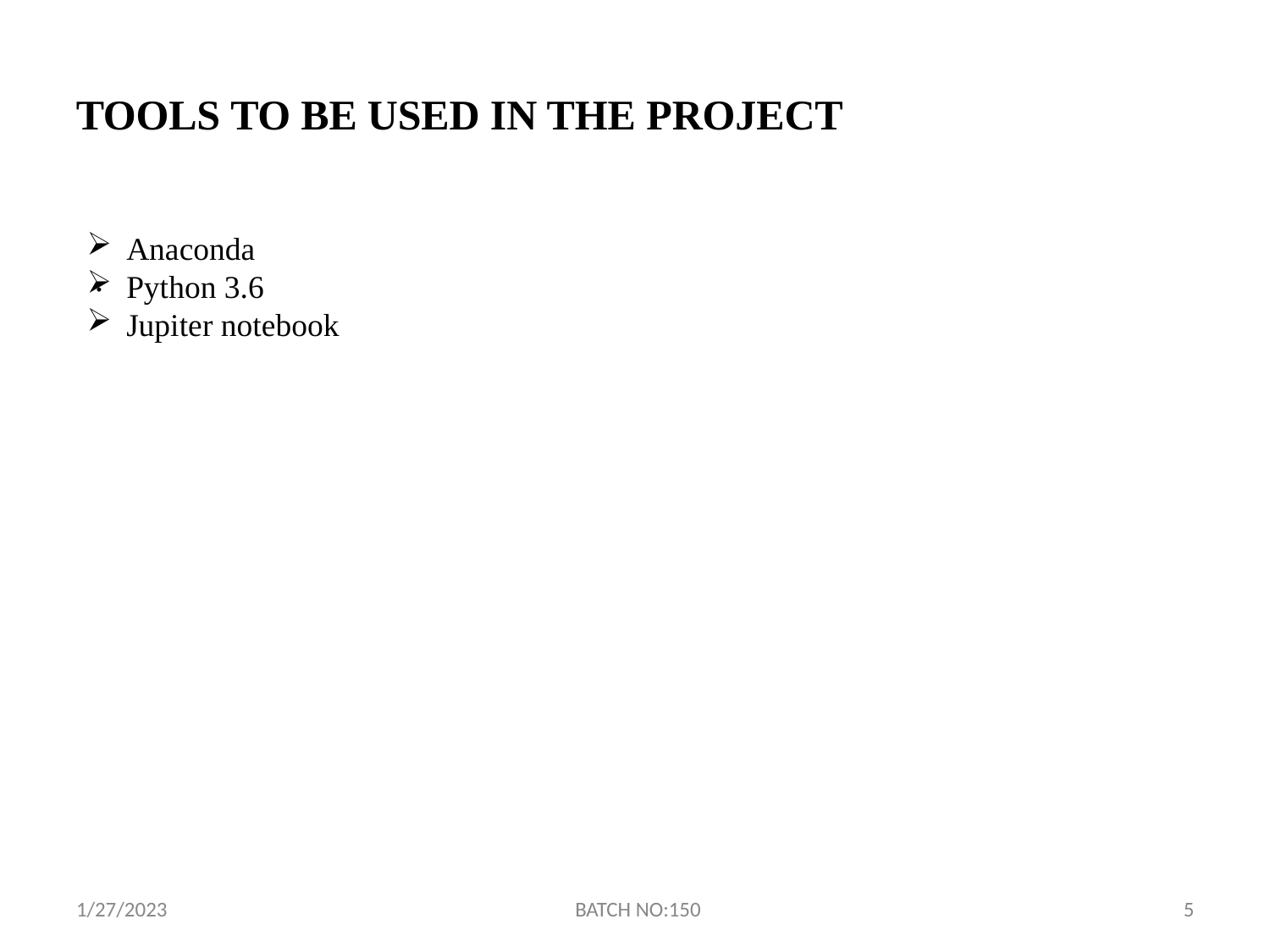

TOOLS TO BE USED IN THE PROJECT
Anaconda
Python 3.6
Jupiter notebook

.
1/27/2023
BATCH NO:150
5